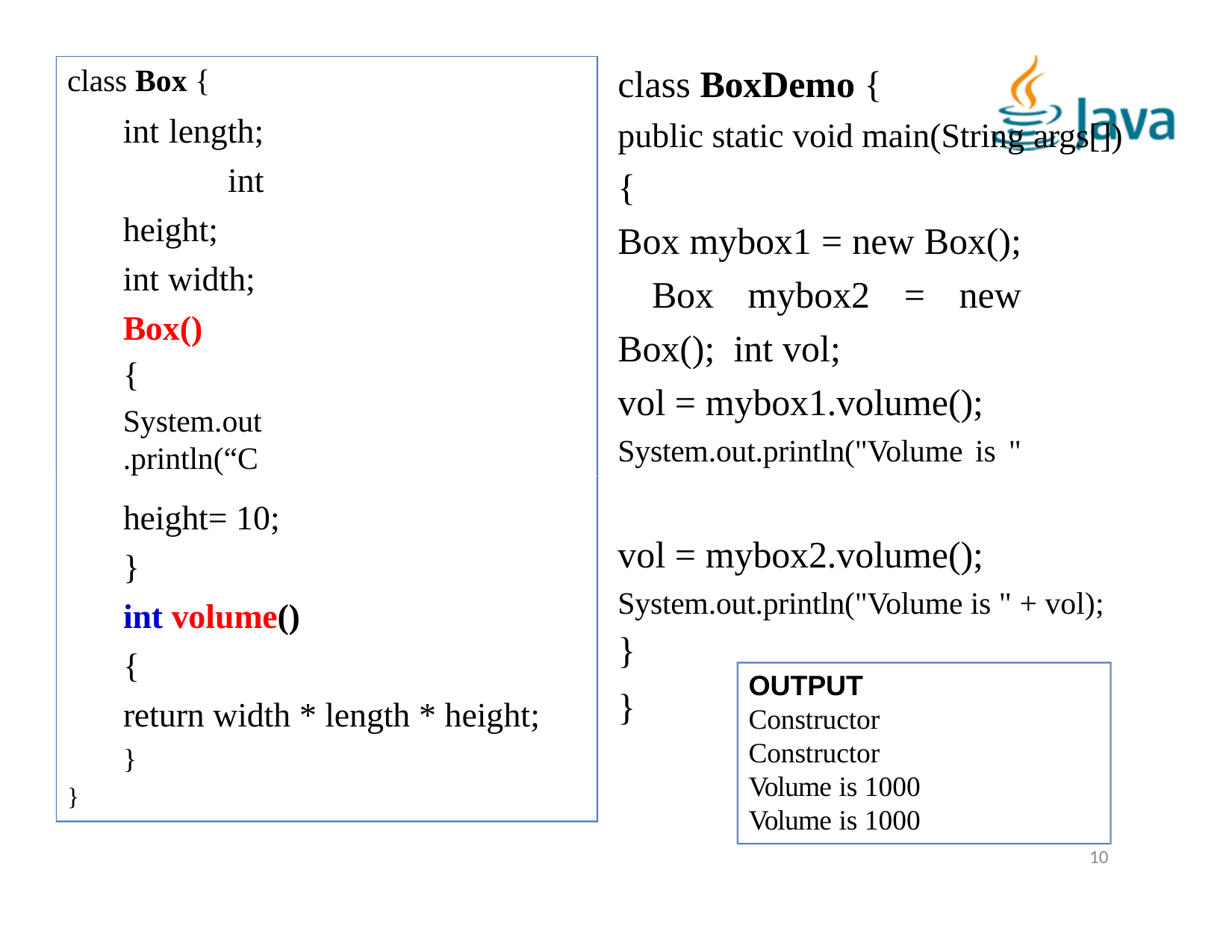

class Box {
int length;  int height;  int width;  Box()
{
System.out.println(“Constructor");
width = 10;
length = 10;

# class BoxDemo {
public static void main(String args[])
{
Box mybox1 = new Box();  Box mybox2 = new Box();  int vol;
vol = mybox1.volume();
System.out.println("Volume is " + vol);

height= 10;
}
int volume()
{
return width * length * height;
}
vol = mybox2.volume();
System.out.println("Volume is " + vol);
}
OUTPUT

}
Constructor  Constructor  Volume is 1000
Volume is 1000
}
10